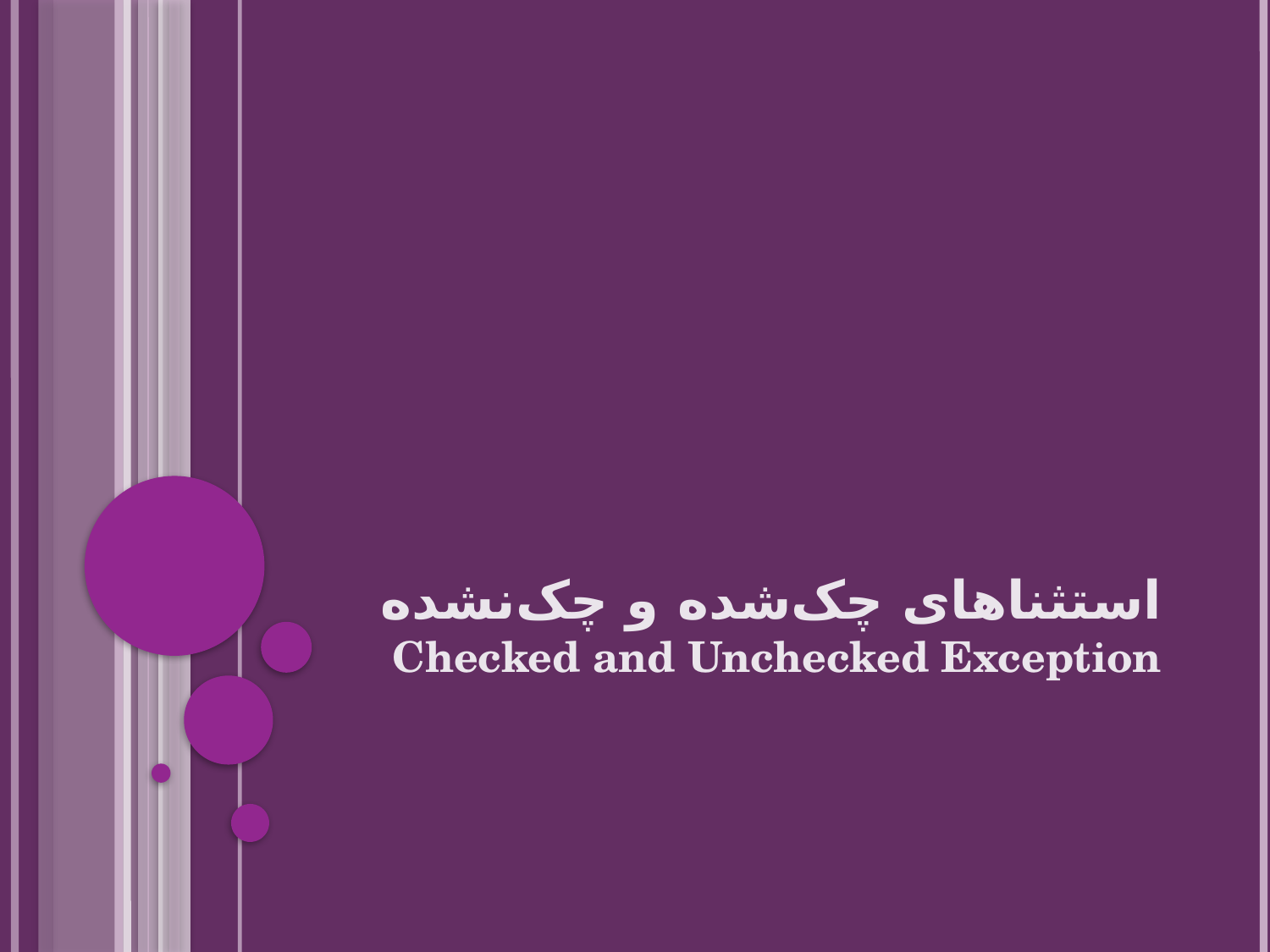

# استثناهای چک‌شده و چک‌نشده Checked and Unchecked Exception